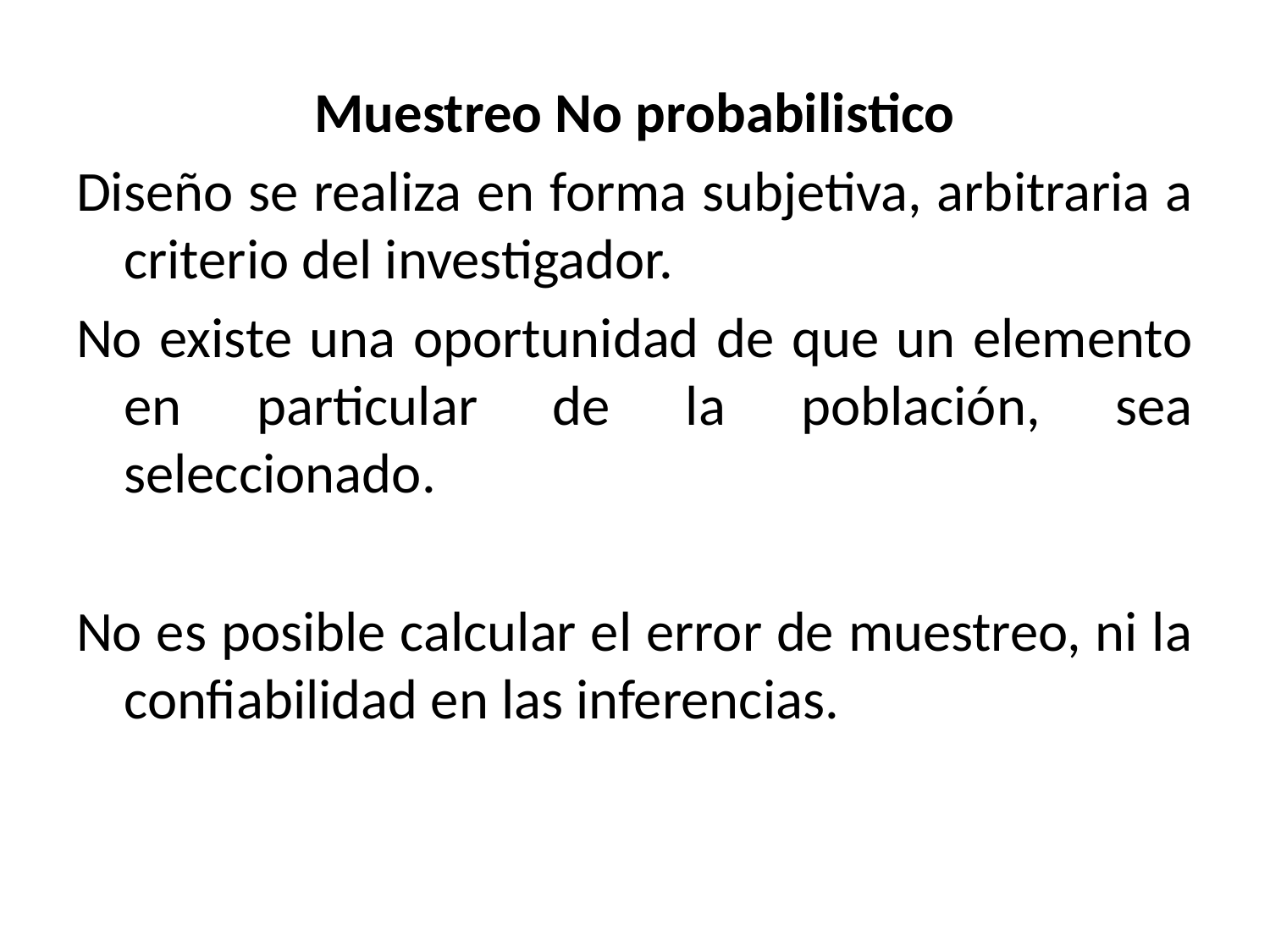

Muestreo No probabilistico
Diseño se realiza en forma subjetiva, arbitraria a criterio del investigador.
No existe una oportunidad de que un elemento en particular de la población, sea seleccionado.

No es posible calcular el error de muestreo, ni la confiabilidad en las inferencias.